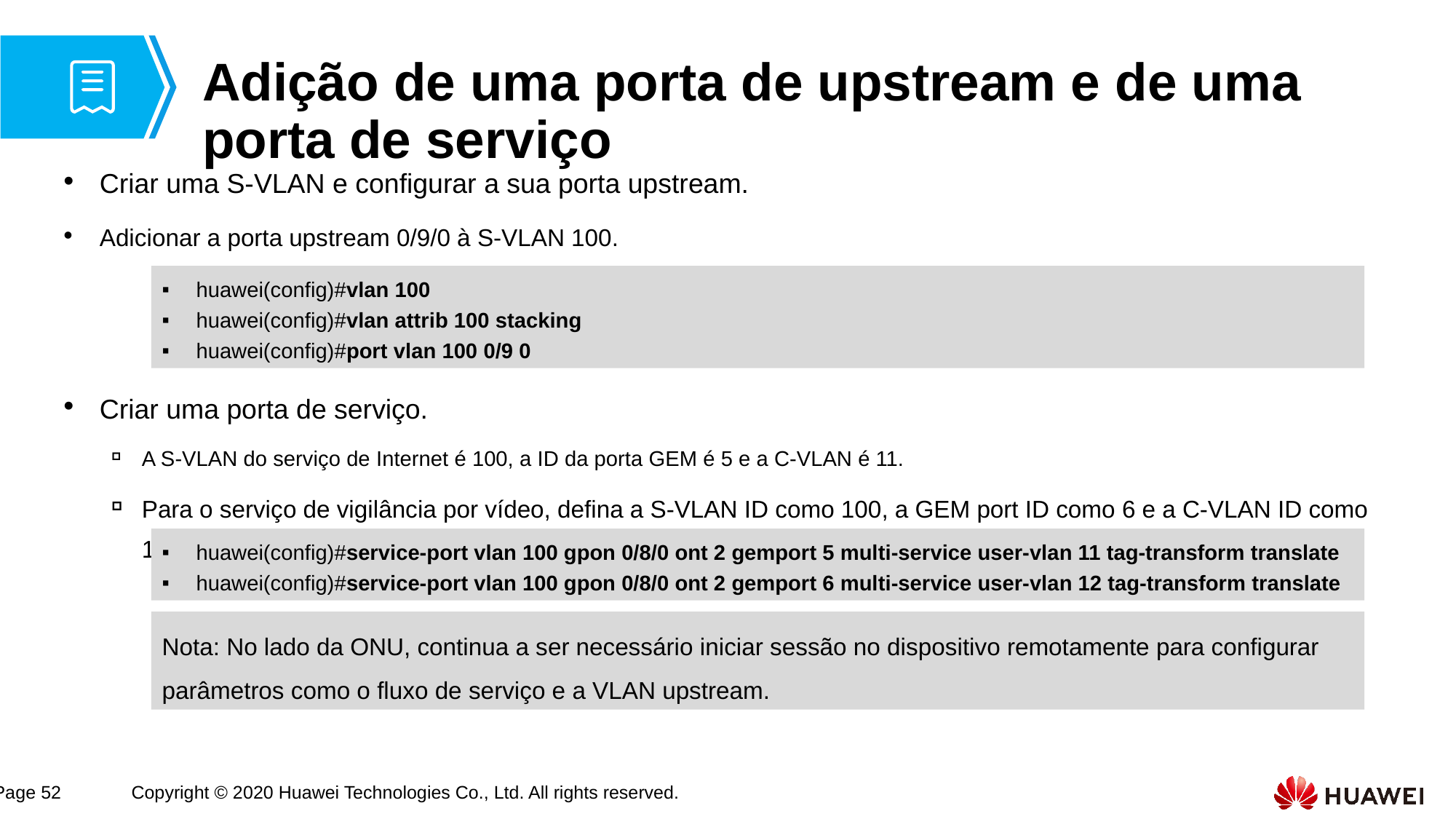

# Adição de uma porta de upstream e de uma porta de serviço
Criar uma S-VLAN e configurar a sua porta upstream.
Adicionar a porta upstream 0/9/0 à S-VLAN 100.

Criar uma porta de serviço.
A S-VLAN do serviço de Internet é 100, a ID da porta GEM é 5 e a C-VLAN é 11.
Para o serviço de vigilância por vídeo, defina a S-VLAN ID como 100, a GEM port ID como 6 e a C-VLAN ID como 12.
huawei(config)#vlan 100
huawei(config)#vlan attrib 100 stacking
huawei(config)#port vlan 100 0/9 0
huawei(config)#service-port vlan 100 gpon 0/8/0 ont 2 gemport 5 multi-service user-vlan 11 tag-transform translate
huawei(config)#service-port vlan 100 gpon 0/8/0 ont 2 gemport 6 multi-service user-vlan 12 tag-transform translate
Nota: No lado da ONU, continua a ser necessário iniciar sessão no dispositivo remotamente para configurar parâmetros como o fluxo de serviço e a VLAN upstream.